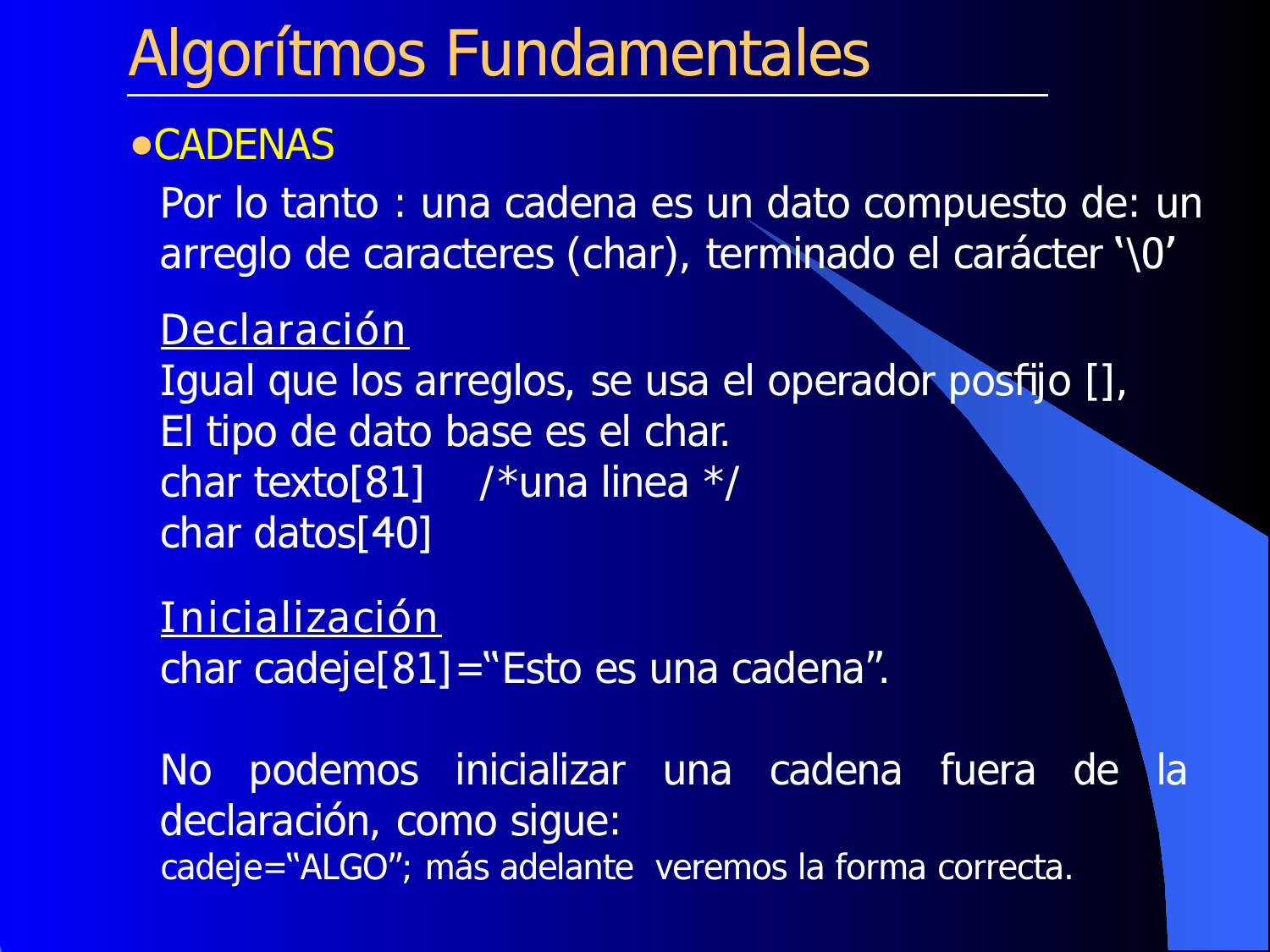

Algorítmos Fundamentales
CADENAS
Por lo tanto : una cadena es un dato compuesto de: un arreglo de caracteres (char), terminado el carácter ‘\0’
Declaración
Igual que los arreglos, se usa el operador posfijo [],
El tipo de dato base es el char.
char texto[81]    /*una linea */
char datos[40]
Inicialización
char cadeje[81]=“Esto es una cadena”.

No podemos inicializar una cadena fuera de la declaración, como sigue:
cadeje=“ALGO”; más adelante  veremos la forma correcta.